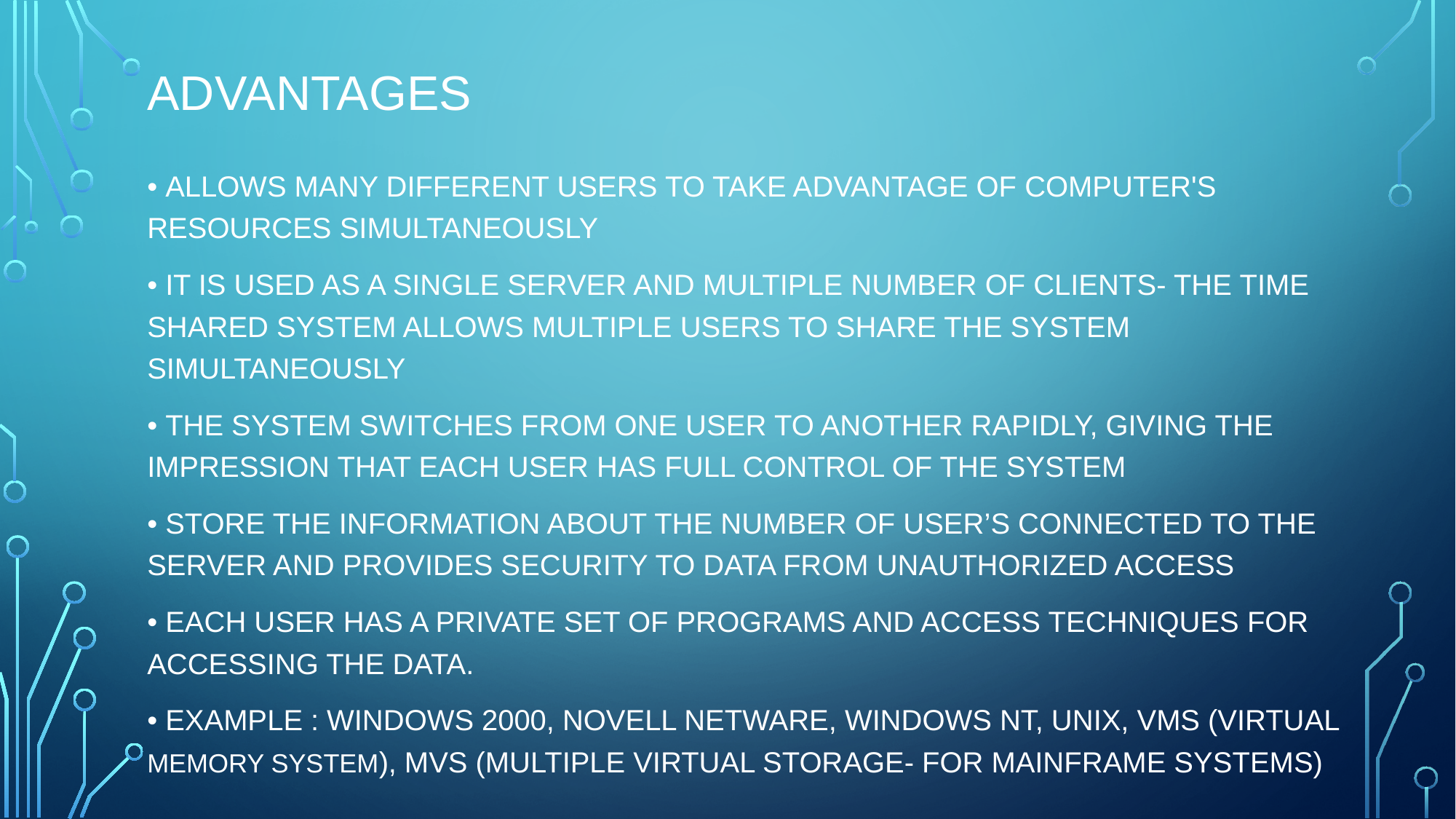

# Advantages
• Allows many different users to take advantage of computer's resources simultaneously
• It is used as a single server and multiple number of clients- The time shared system allows multiple users to share the system simultaneously
• The system switches from one user to another rapidly, giving the impression that each user has full control of the system
• Store the information about the number of user’s connected to the server and provides security to data from unauthorized access
• Each user has a private set of programs and access techniques for accessing the data.
• Example : Windows 2000, Novell Netware, Windows NT, Unix, VMS (Virtual Memory System), MVS (Multiple virtual Storage- for mainframe systems)